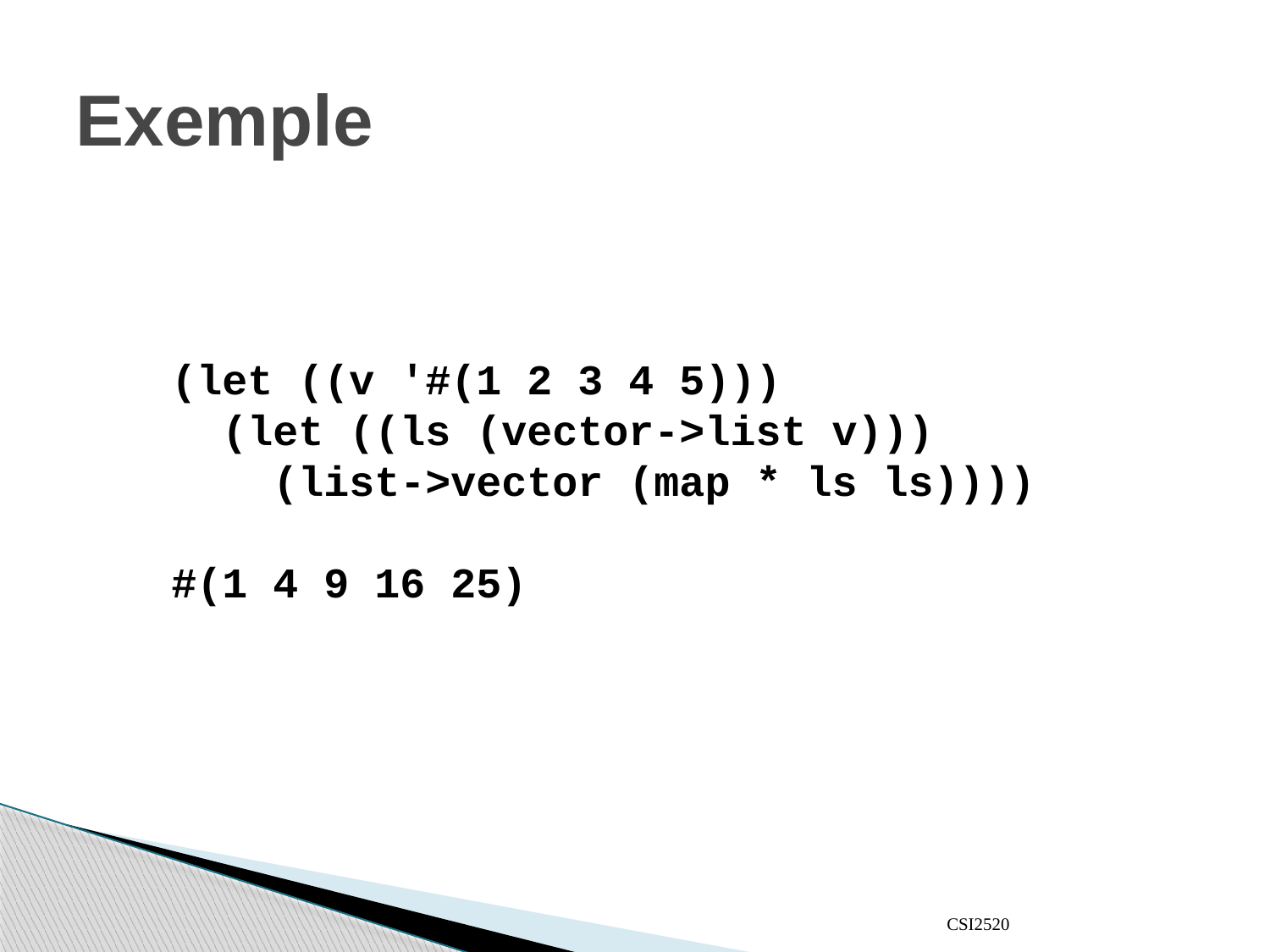

# Exemple
(let ((v '#(1 2 3 4 5)))
  (let ((ls (vector->list v)))
    (list->vector (map * ls ls))))

#(1 4 9 16 25)
CSI2520